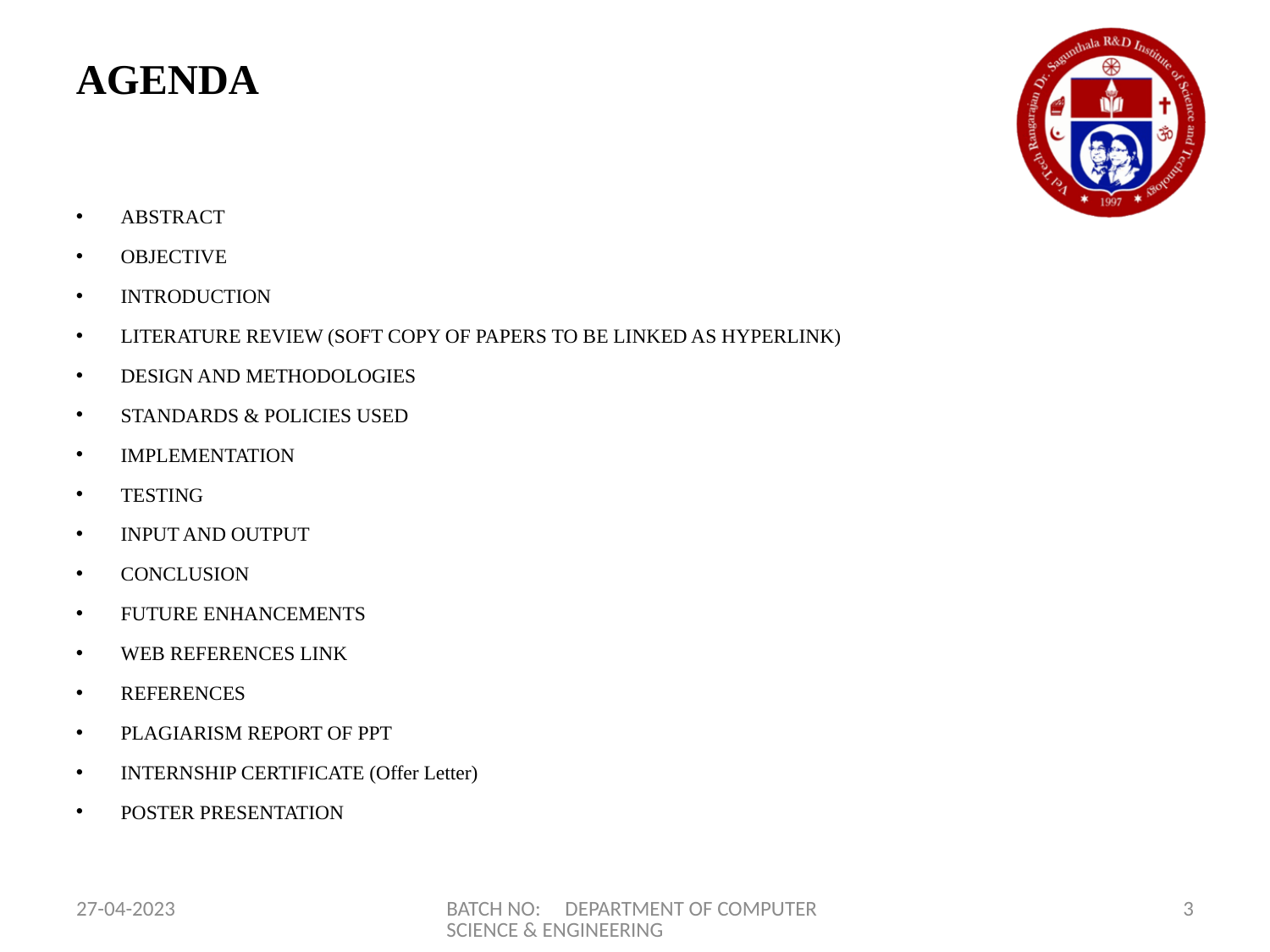

AGENDA
ABSTRACT
OBJECTIVE
INTRODUCTION
LITERATURE REVIEW (SOFT COPY OF PAPERS TO BE LINKED AS HYPERLINK)
DESIGN AND METHODOLOGIES
STANDARDS & POLICIES USED
IMPLEMENTATION
TESTING
INPUT AND OUTPUT
CONCLUSION
FUTURE ENHANCEMENTS
WEB REFERENCES LINK
REFERENCES
PLAGIARISM REPORT OF PPT
INTERNSHIP CERTIFICATE (Offer Letter)
POSTER PRESENTATION

27-04-2023
BATCH NO:     DEPARTMENT OF COMPUTER SCIENCE & ENGINEERING
3